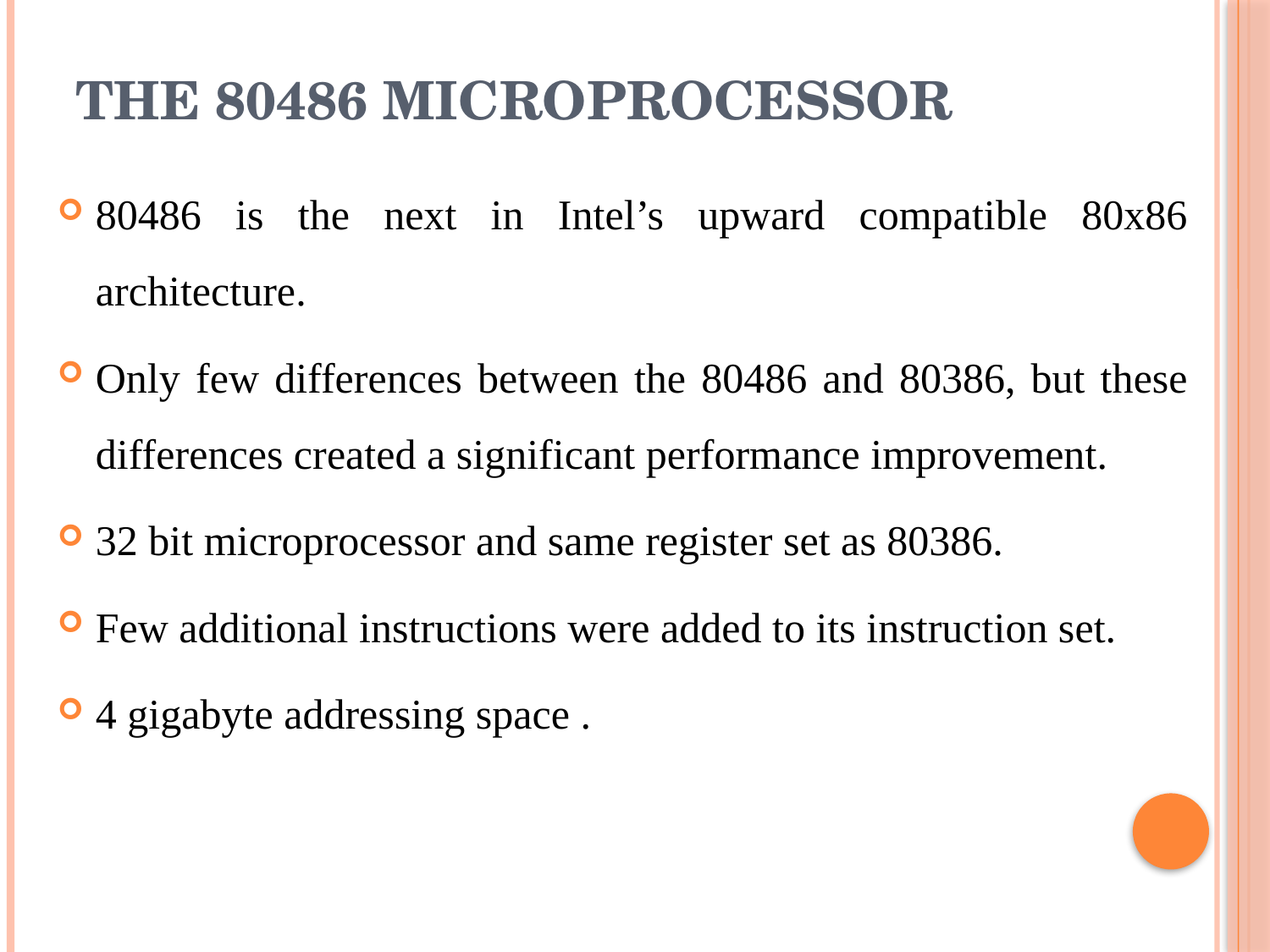

# The 80486 microprocessor
80486 is the next in Intel’s upward compatible 80x86 architecture.
Only few differences between the 80486 and 80386, but these differences created a significant performance improvement.
32 bit microprocessor and same register set as 80386.
Few additional instructions were added to its instruction set.
4 gigabyte addressing space .